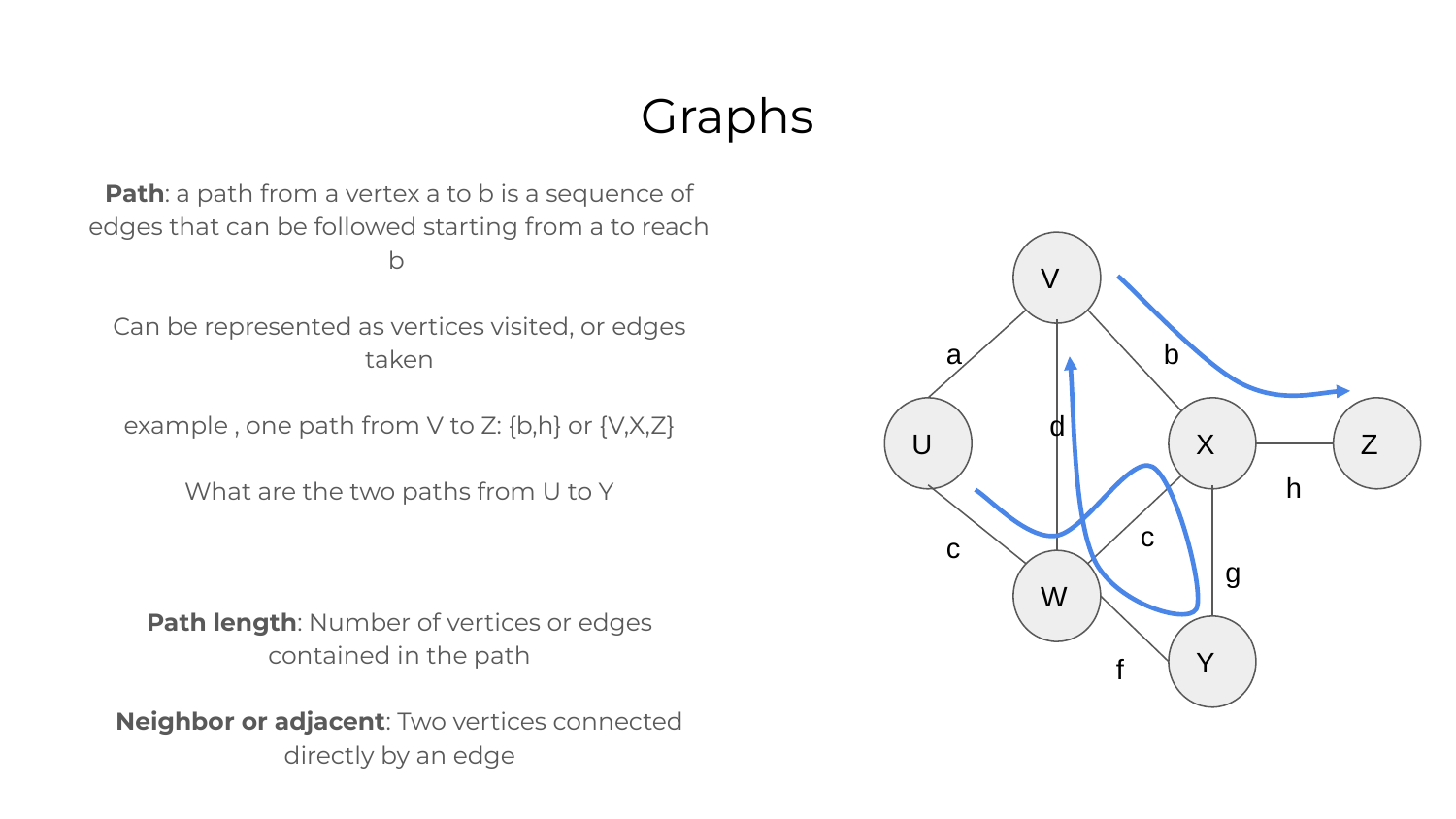

# Graphs
Path: a path from a vertex a to b is a sequence of edges that can be followed starting from a to reach b
Can be represented as vertices visited, or edges taken
example , one path from V to Z: {b,h} or {V,X,Z}
What are the two paths from U to Y

Path length: Number of vertices or edges contained in the path
Neighbor or adjacent: Two vertices connected directly by an edge

V
a
b
d
U
X
Z
h
c
c
g
W
Y
f